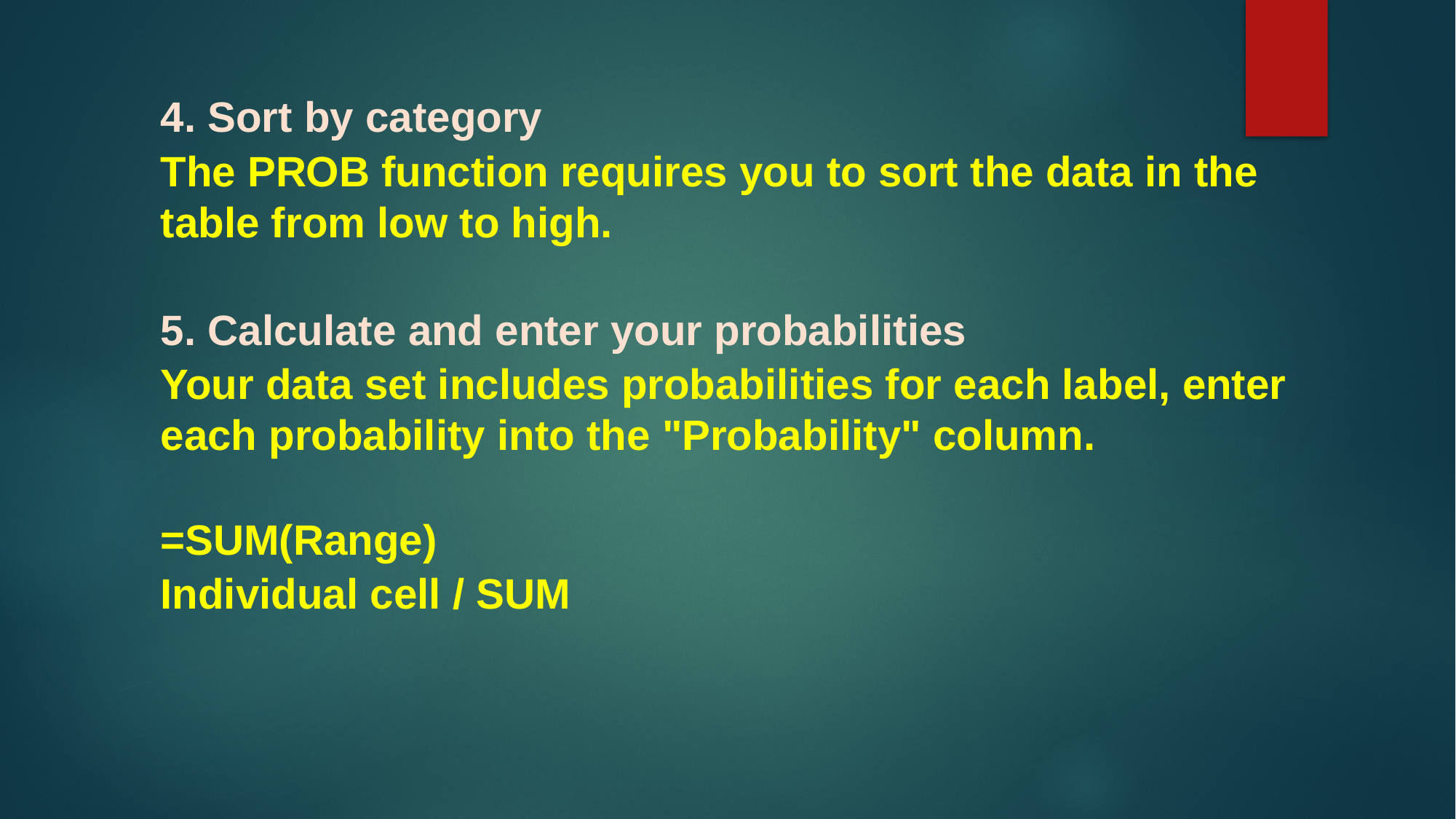

4. Sort by category
The PROB function requires you to sort the data in the table from low to high.

5. Calculate and enter your probabilities
Your data set includes probabilities for each label, enter each probability into the "Probability" column.
=SUM(Range)
Individual cell / SUM